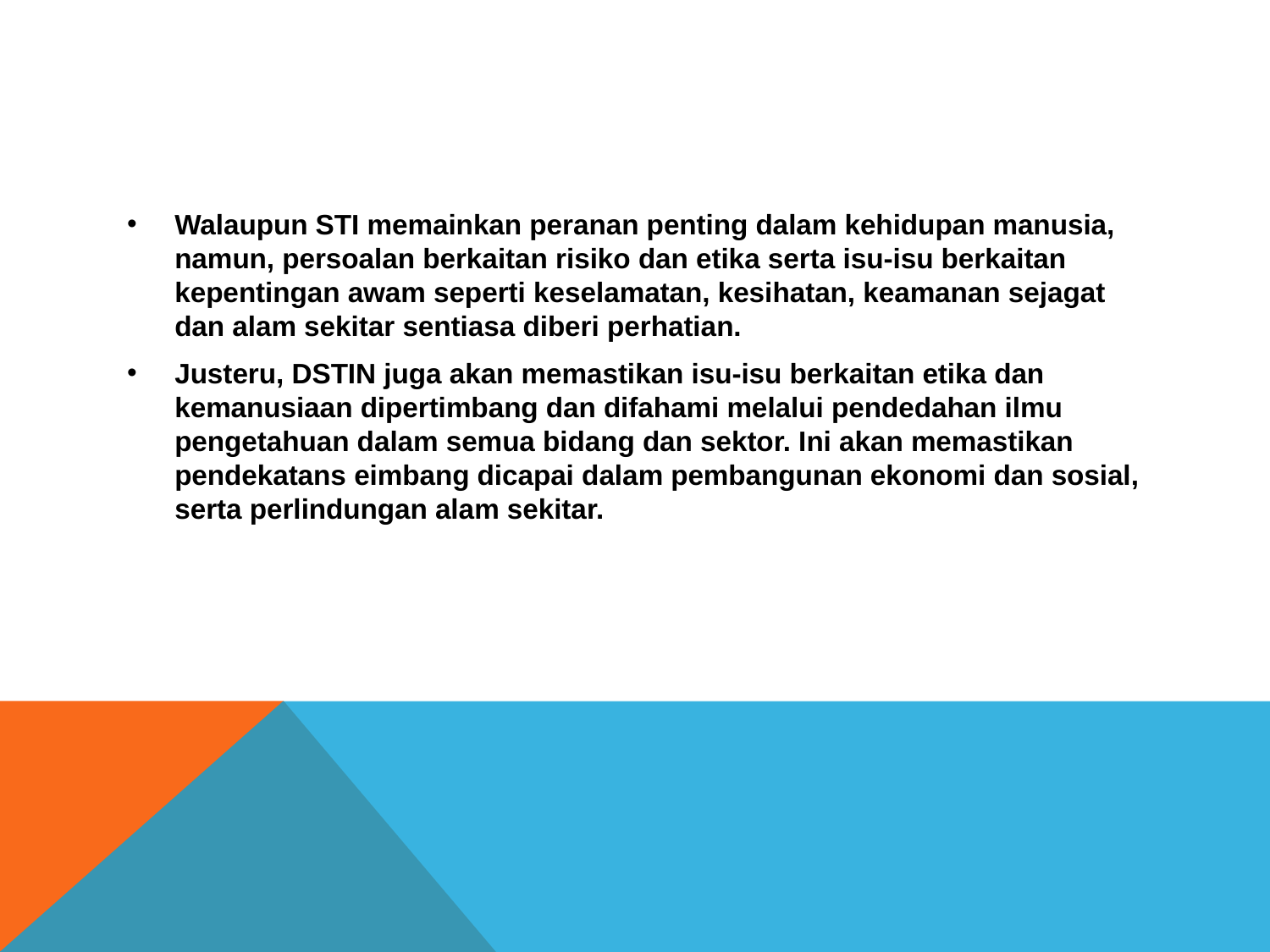

#

Walaupun STI memainkan peranan penting dalam kehidupan manusia, namun, persoalan berkaitan risiko dan etika serta isu-isu berkaitan kepentingan awam seperti keselamatan, kesihatan, keamanan sejagat dan alam sekitar sentiasa diberi perhatian.
Justeru, DSTIN juga akan memastikan isu-isu berkaitan etika dan kemanusiaan dipertimbang dan difahami melalui pendedahan ilmu pengetahuan dalam semua bidang dan sektor. Ini akan memastikan pendekatans eimbang dicapai dalam pembangunan ekonomi dan sosial, serta perlindungan alam sekitar.